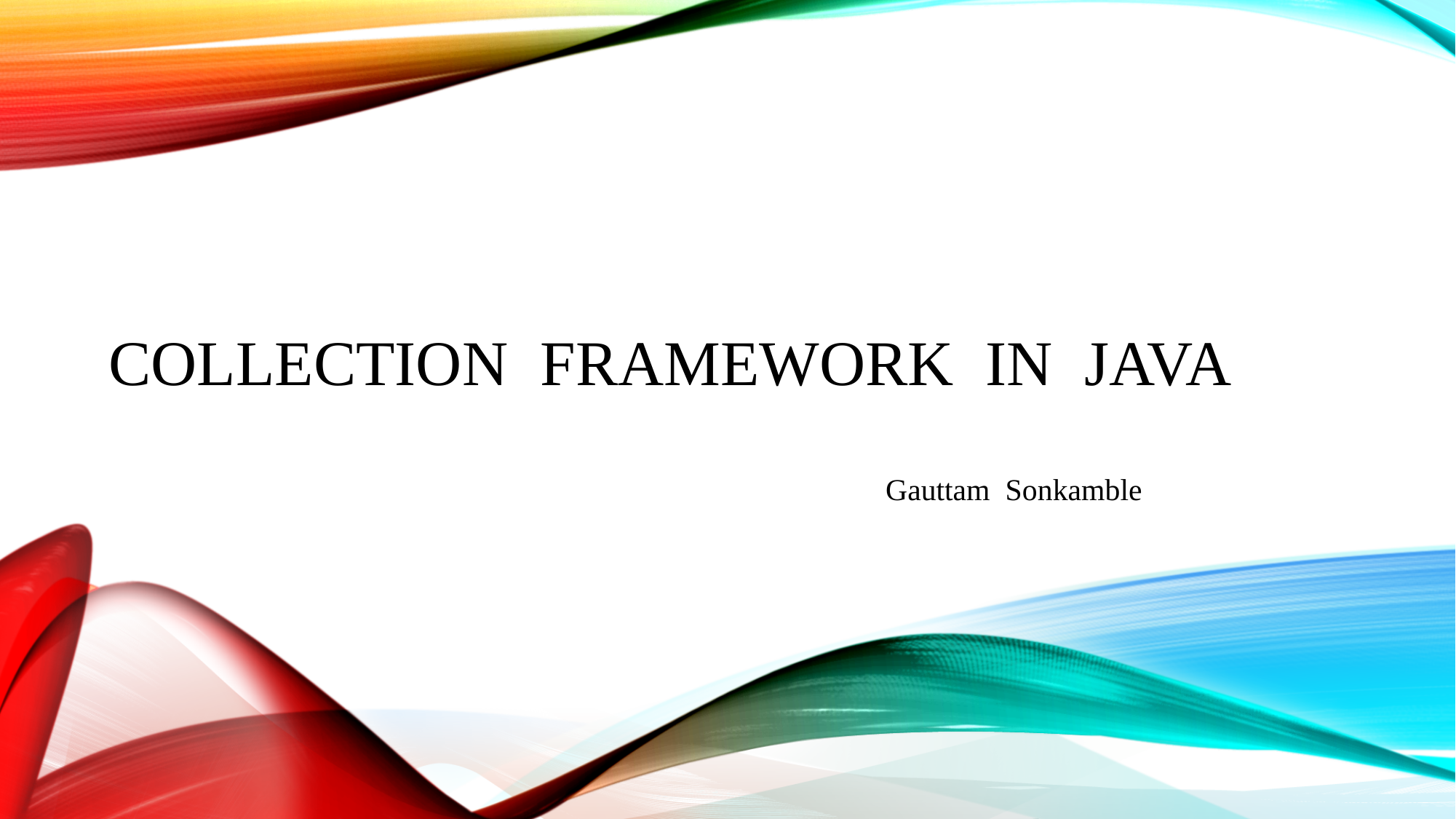

# collection  framework  in  java
Gauttam  Sonkamble